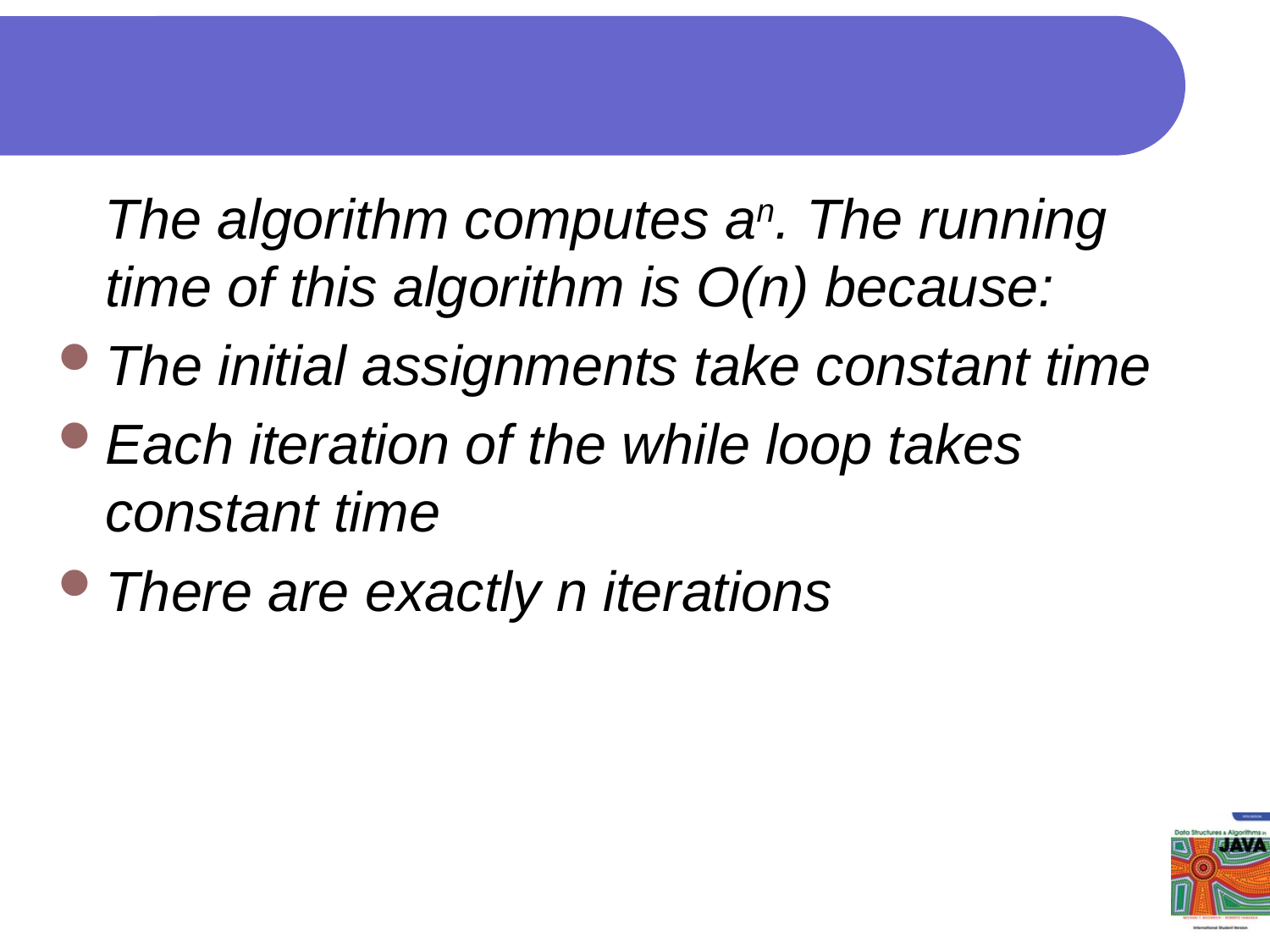

#
   The algorithm computes an. The running time of this algorithm is O(n) because:
The initial assignments take constant time
Each iteration of the while loop takes constant time
There are exactly n iterations